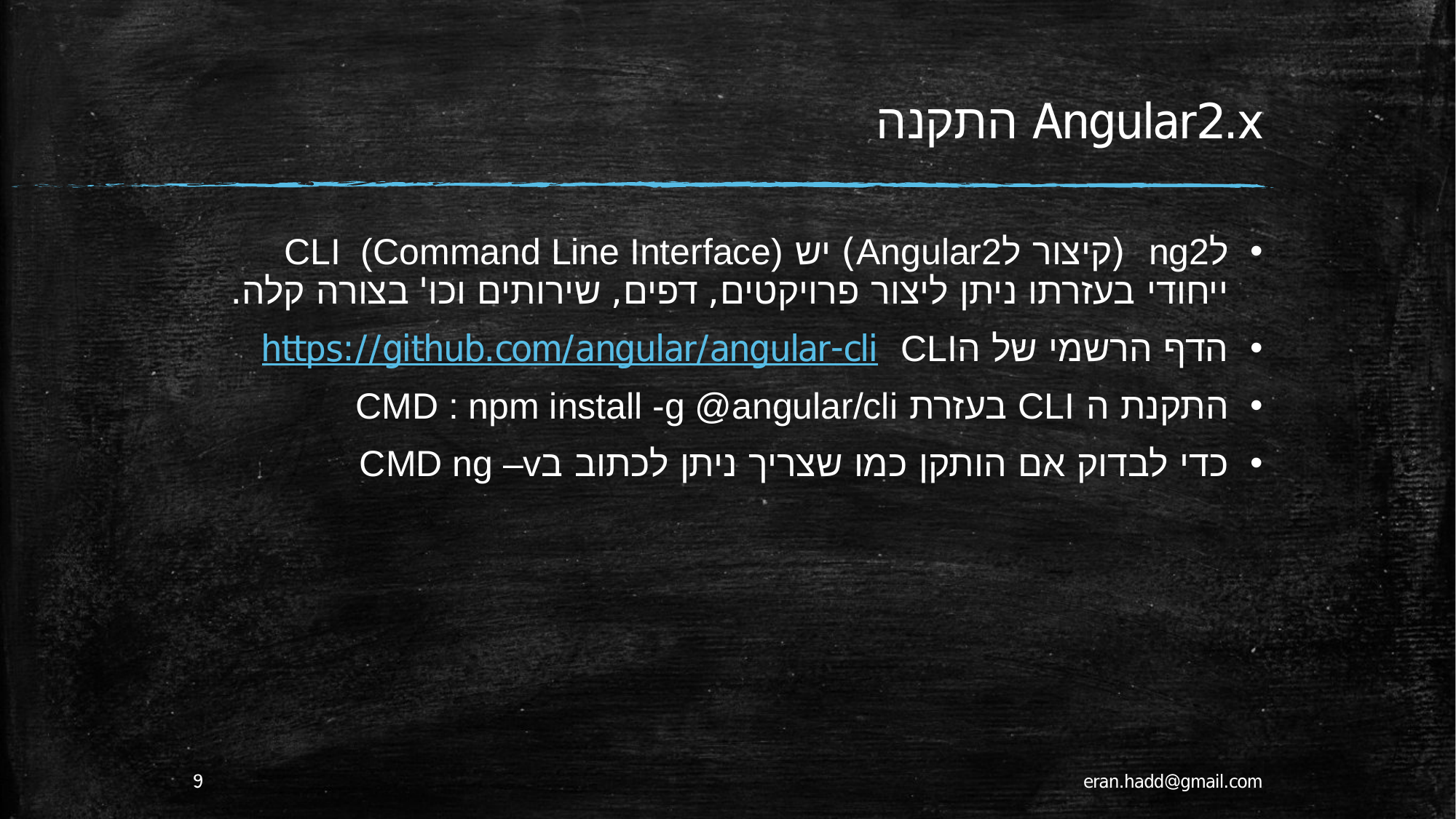

# Angular2.x התקנה
לng2  (קיצור לAngular2) יש CLI  (Command Line Interface) ייחודי בעזרתו ניתן ליצור פרויקטים, דפים, שירותים וכו' בצורה קלה.
הדף הרשמי של הCLI  https://github.com/angular/angular-cli
התקנת ה CLI בעזרת CMD : npm install -g @angular/cli
כדי לבדוק אם הותקן כמו שצריך ניתן לכתוב בCMD ng –v

9
eran.hadd@gmail.com